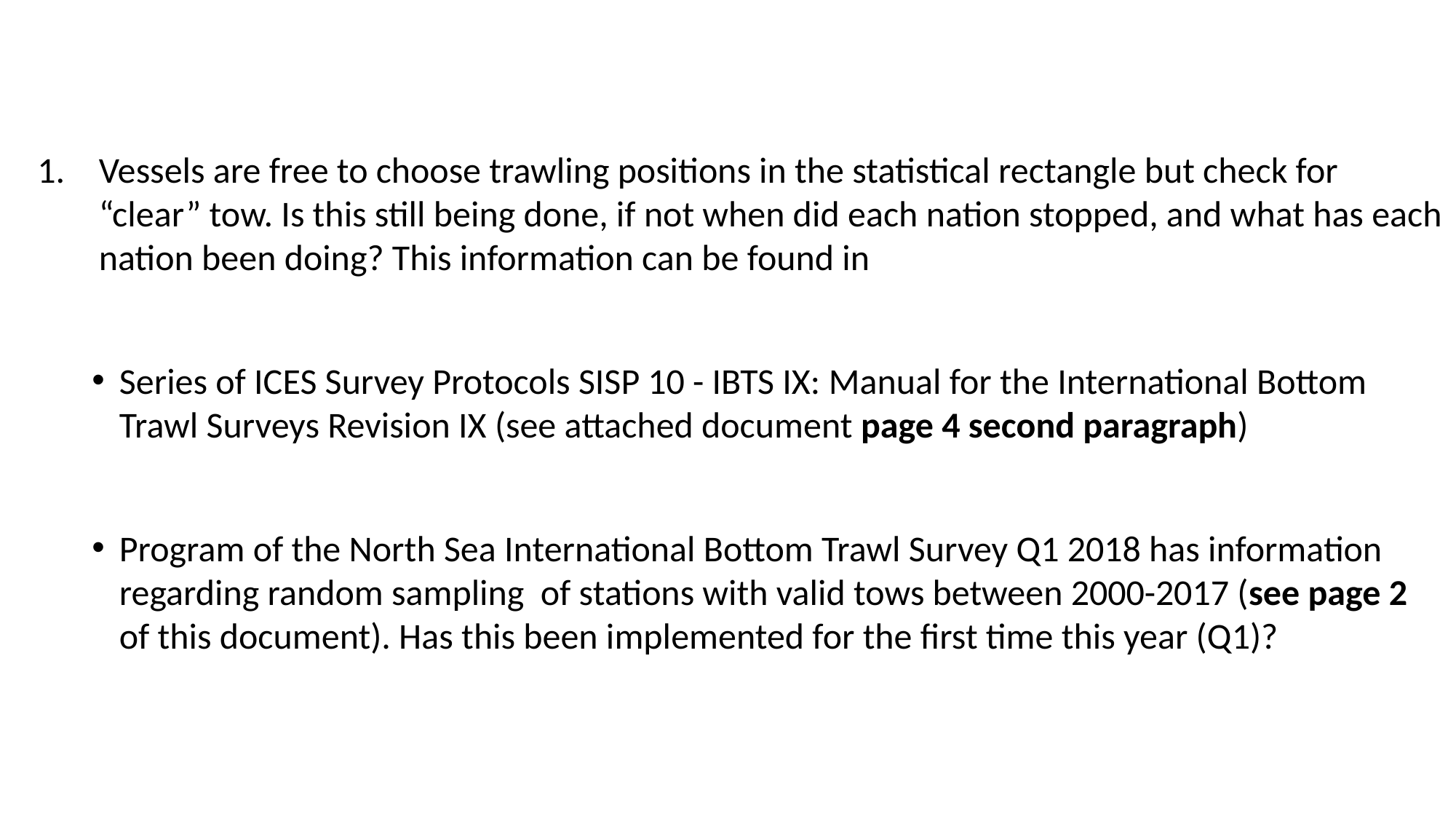

Vessels are free to choose trawling positions in the statistical rectangle but check for “clear” tow. Is this still being done, if not when did each nation stopped, and what has each nation been doing? This information can be found in

Series of ICES Survey Protocols SISP 10 - IBTS IX: Manual for the International Bottom Trawl Surveys Revision IX (see attached document page 4 second paragraph)

Program of the North Sea International Bottom Trawl Survey Q1 2018 has information regarding random sampling  of stations with valid tows between 2000-2017 (see page 2 of this document). Has this been implemented for the first time this year (Q1)?